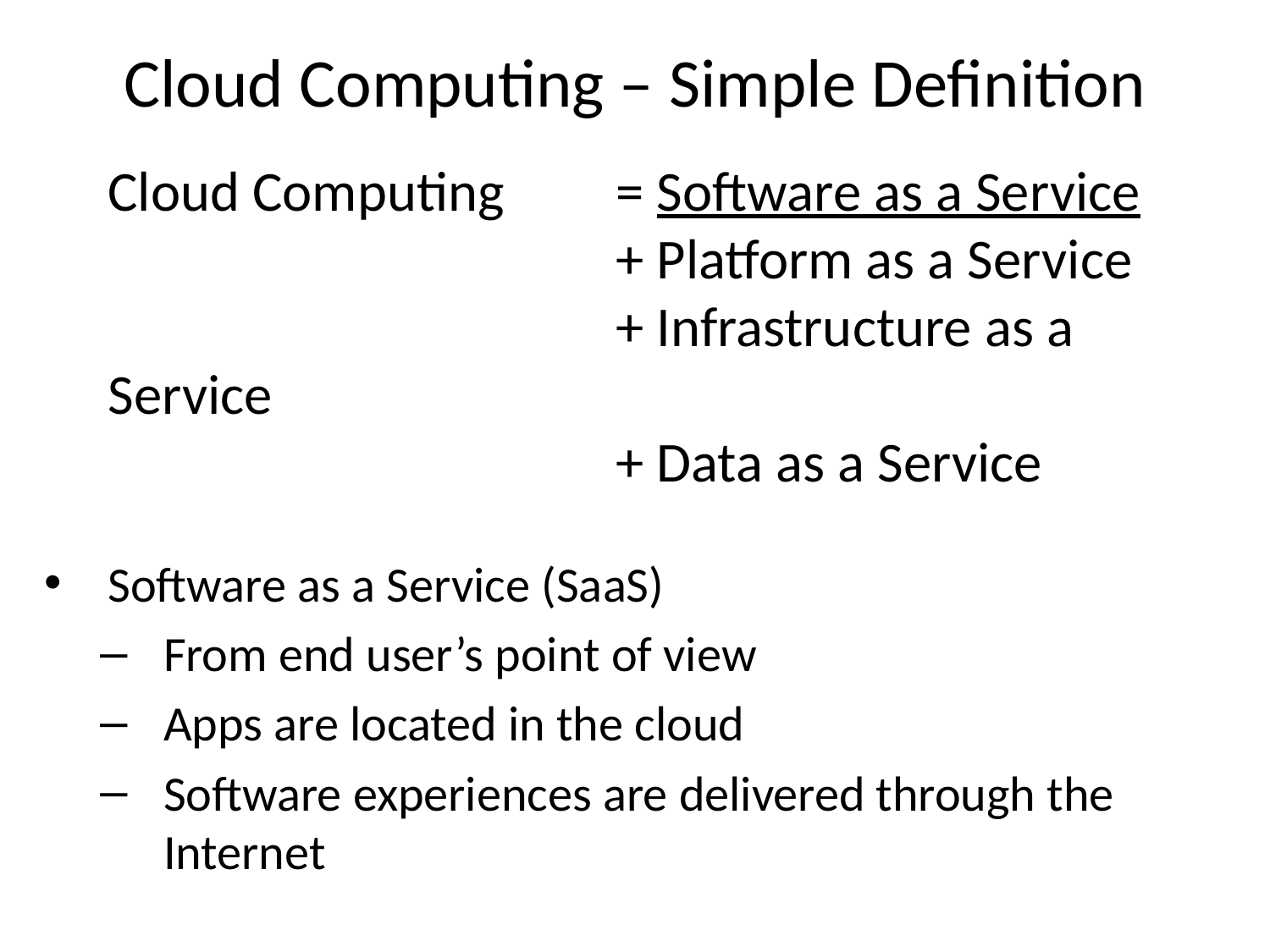

# Cloud Computing – Simple Definition
	Cloud Computing  	= Software as a Service
				+ Platform as a Service
				+ Infrastructure as a Service
				+ Data as a Service

Software as a Service (SaaS)
From end user’s point of view
Apps are located in the cloud
Software experiences are delivered through the Internet